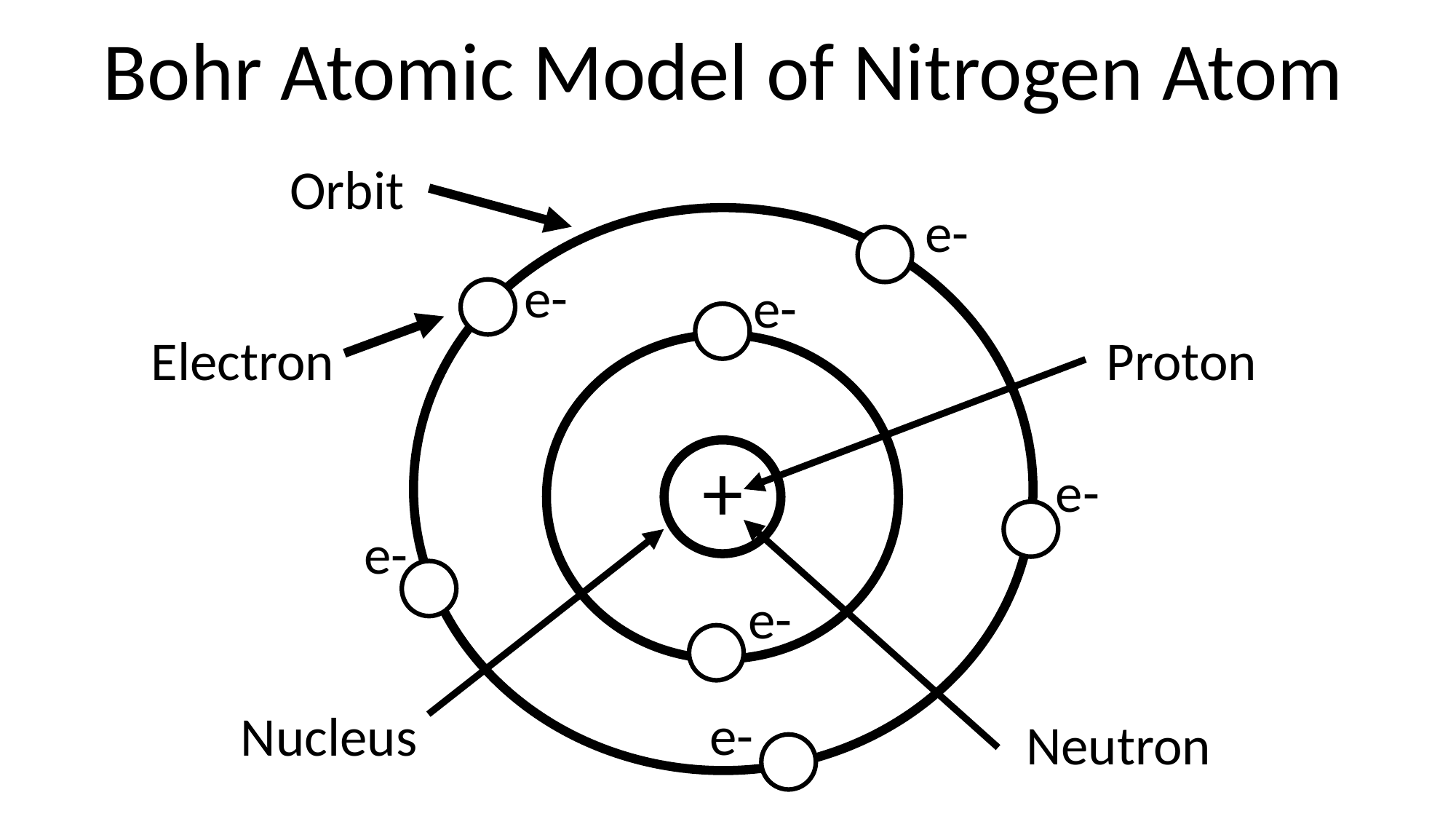

Bohr Atomic Model of Nitrogen Atom
Orbit
e-

e-
e-

Electron
Proton

+

e-

e-

e-

e-
Nucleus
Neutron